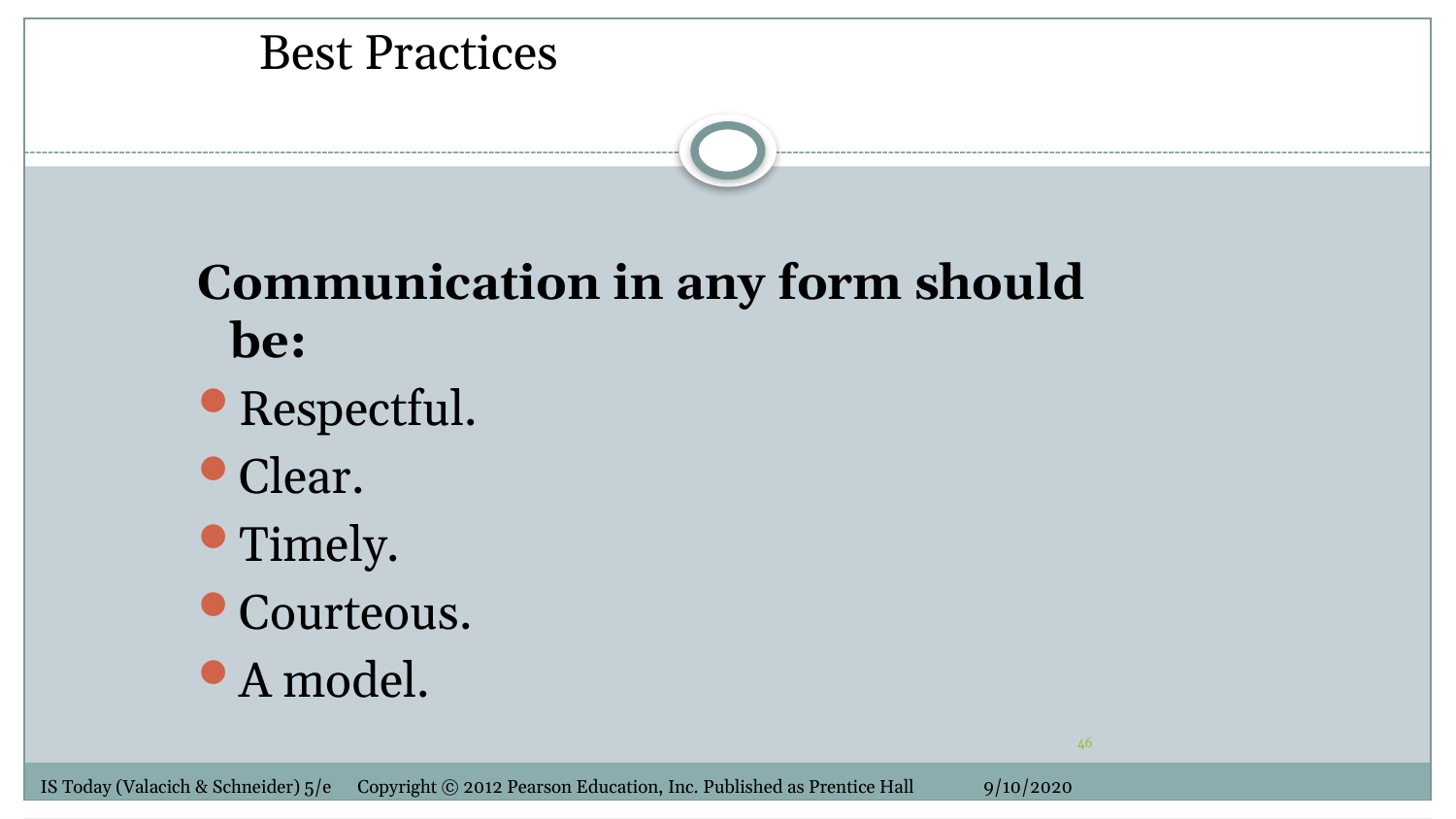

Best Practices
Communication in any form should be:
Respectful.
Clear.
Timely.
Courteous.
A model.
46